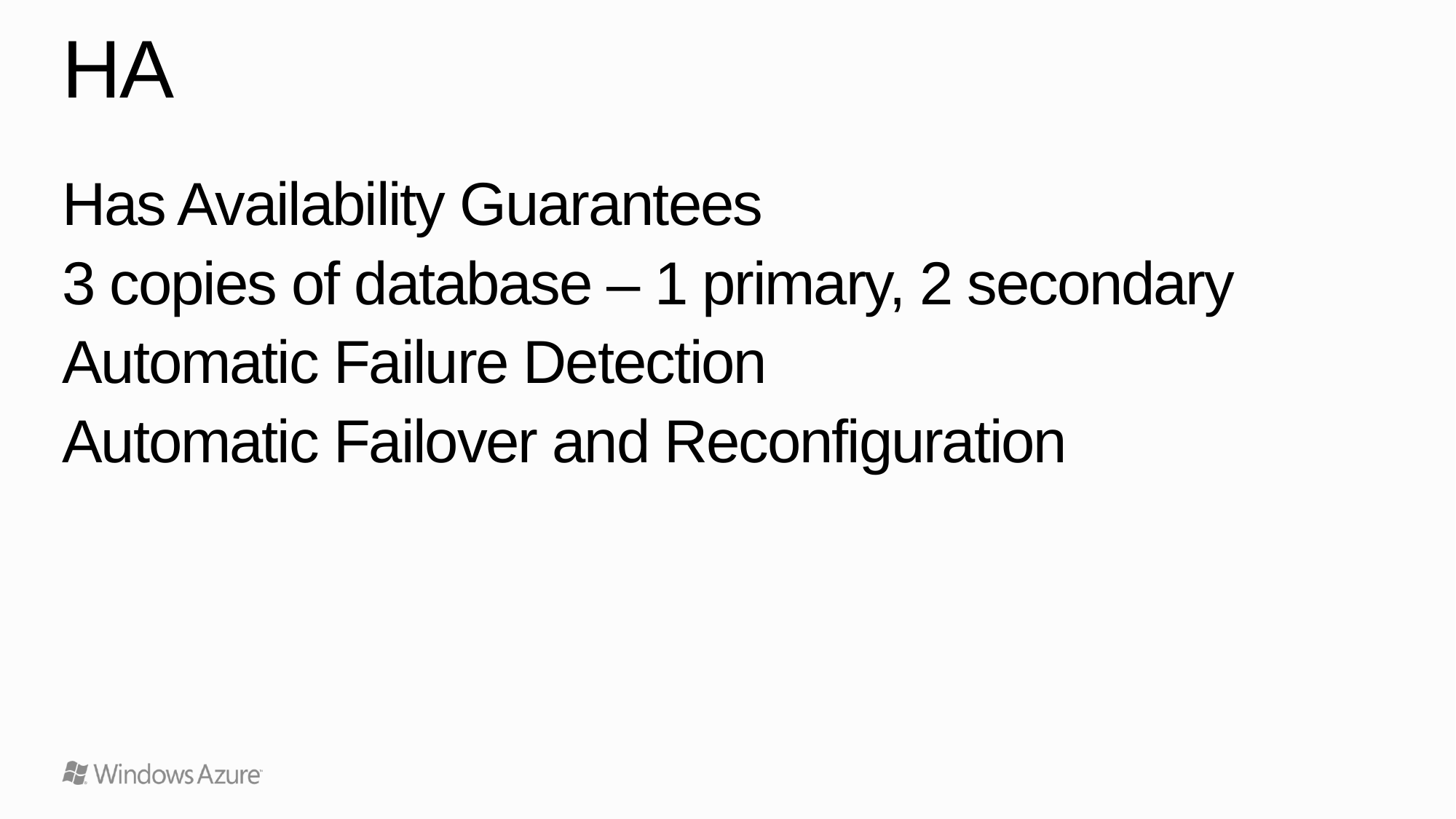

# HA
Has Availability Guarantees
3 copies of database – 1 primary, 2 secondary
Automatic Failure Detection
Automatic Failover and Reconfiguration